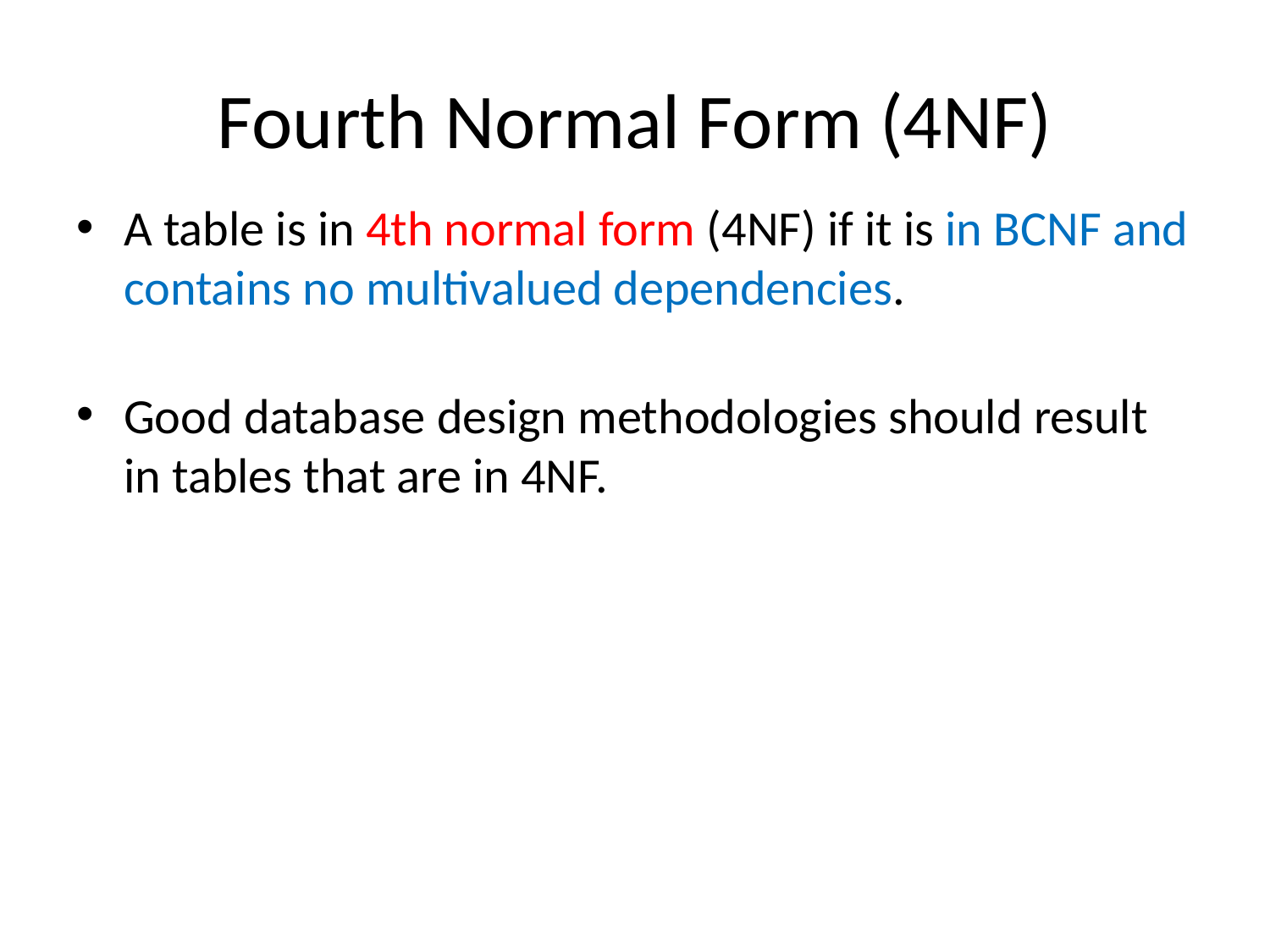

# Fourth Normal Form (4NF)
A table is in 4th normal form (4NF) if it is in BCNF and contains no multivalued dependencies.

Good database design methodologies should result in tables that are in 4NF.